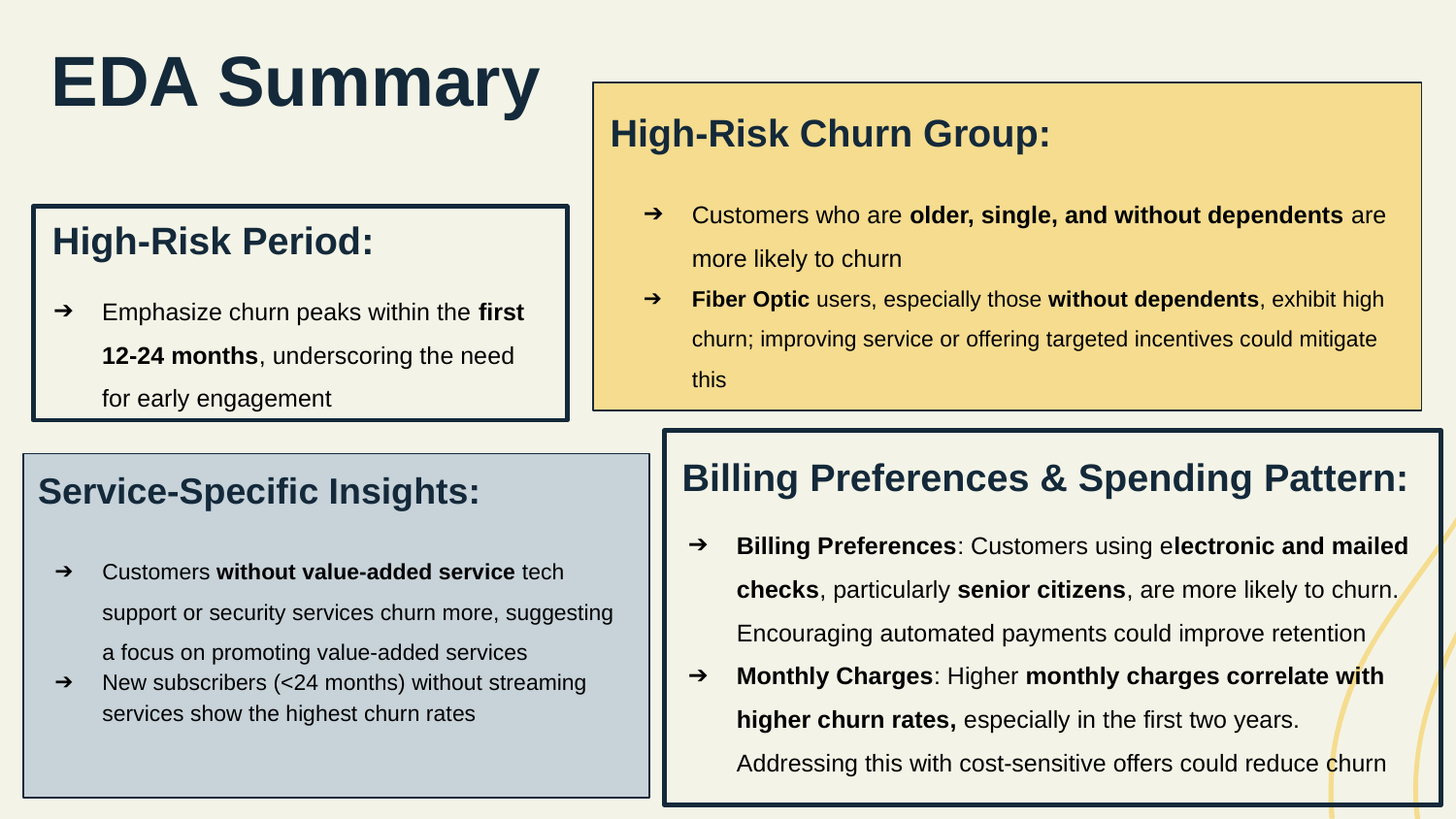

EDA Summary

High-Risk Churn Group:

Customers who are older, single, and without dependents are more likely to churn
Fiber Optic users, especially those without dependents, exhibit high churn; improving service or offering targeted incentives could mitigate this
High-Risk Period:

Emphasize churn peaks within the first 12-24 months, underscoring the need for early engagement

Billing Preferences & Spending Pattern:

Service-Specific Insights:

Billing Preferences: Customers using electronic and mailed checks, particularly senior citizens, are more likely to churn. Encouraging automated payments could improve retention
Monthly Charges: Higher monthly charges correlate with higher churn rates, especially in the first two years. Addressing this with cost-sensitive offers could reduce churn

Customers without value-added service tech support or security services churn more, suggesting a focus on promoting value-added services
New subscribers (<24 months) without streaming services show the highest churn rates